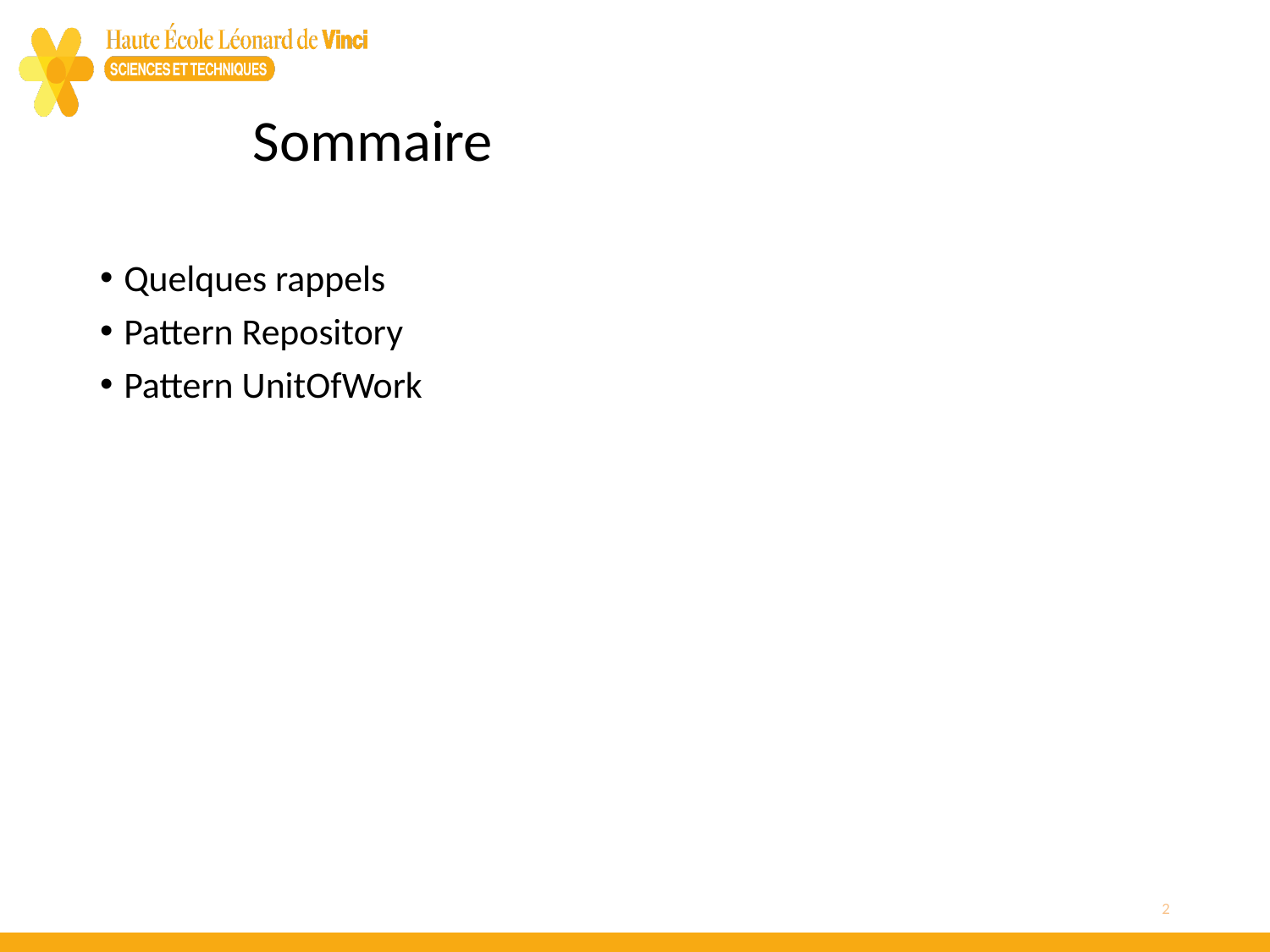

# Sommaire
Quelques rappels
Pattern Repository
Pattern UnitOfWork
2